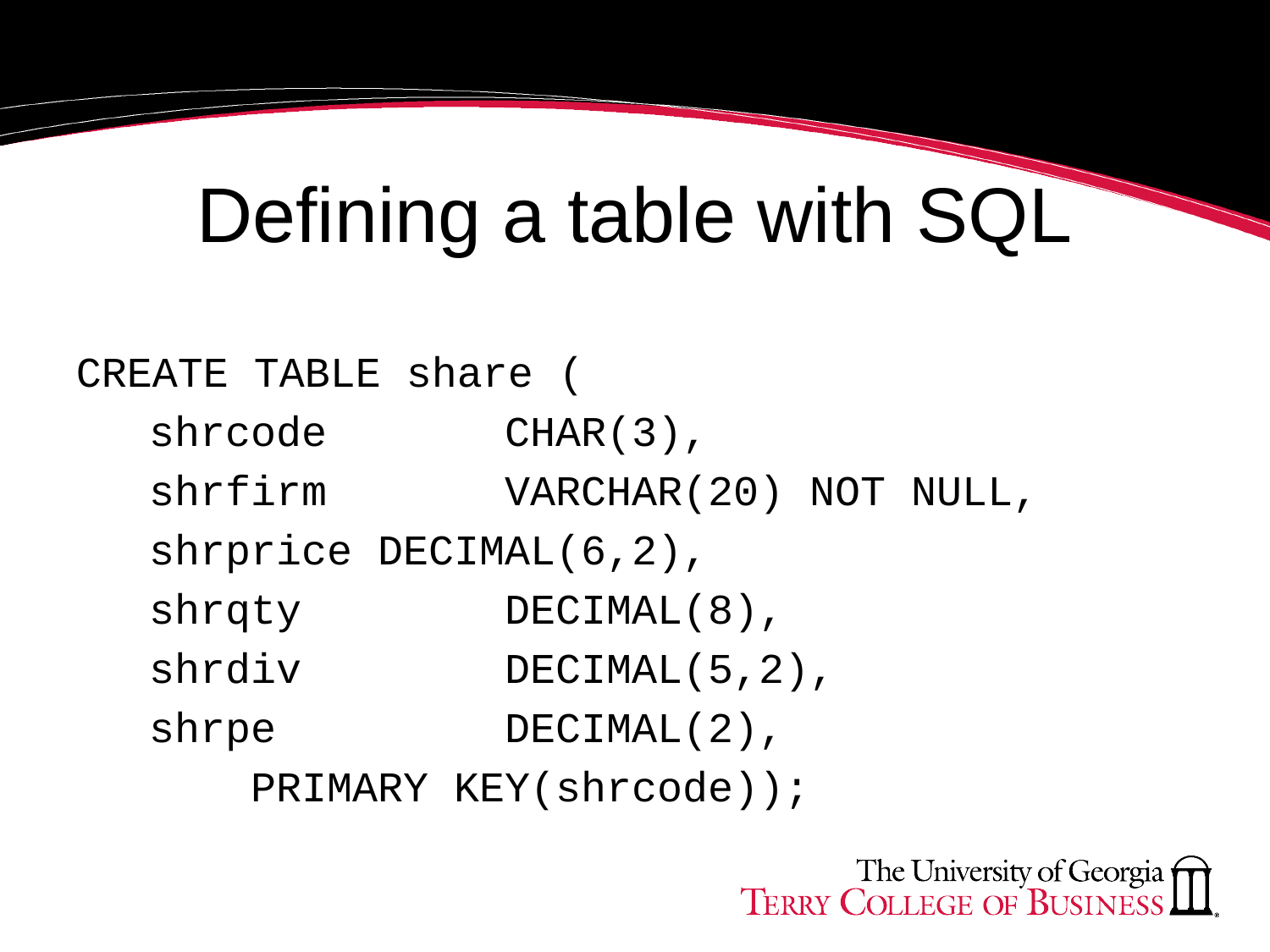

# Defining a table with SQL
CREATE TABLE share (
	 shrcode		CHAR(3),
	 shrfirm		VARCHAR(20) NOT NULL,
	 shrprice	DECIMAL(6,2),
	 shrqty		DECIMAL(8),
	 shrdiv		DECIMAL(5,2),
	 shrpe		DECIMAL(2),
		PRIMARY KEY(shrcode));